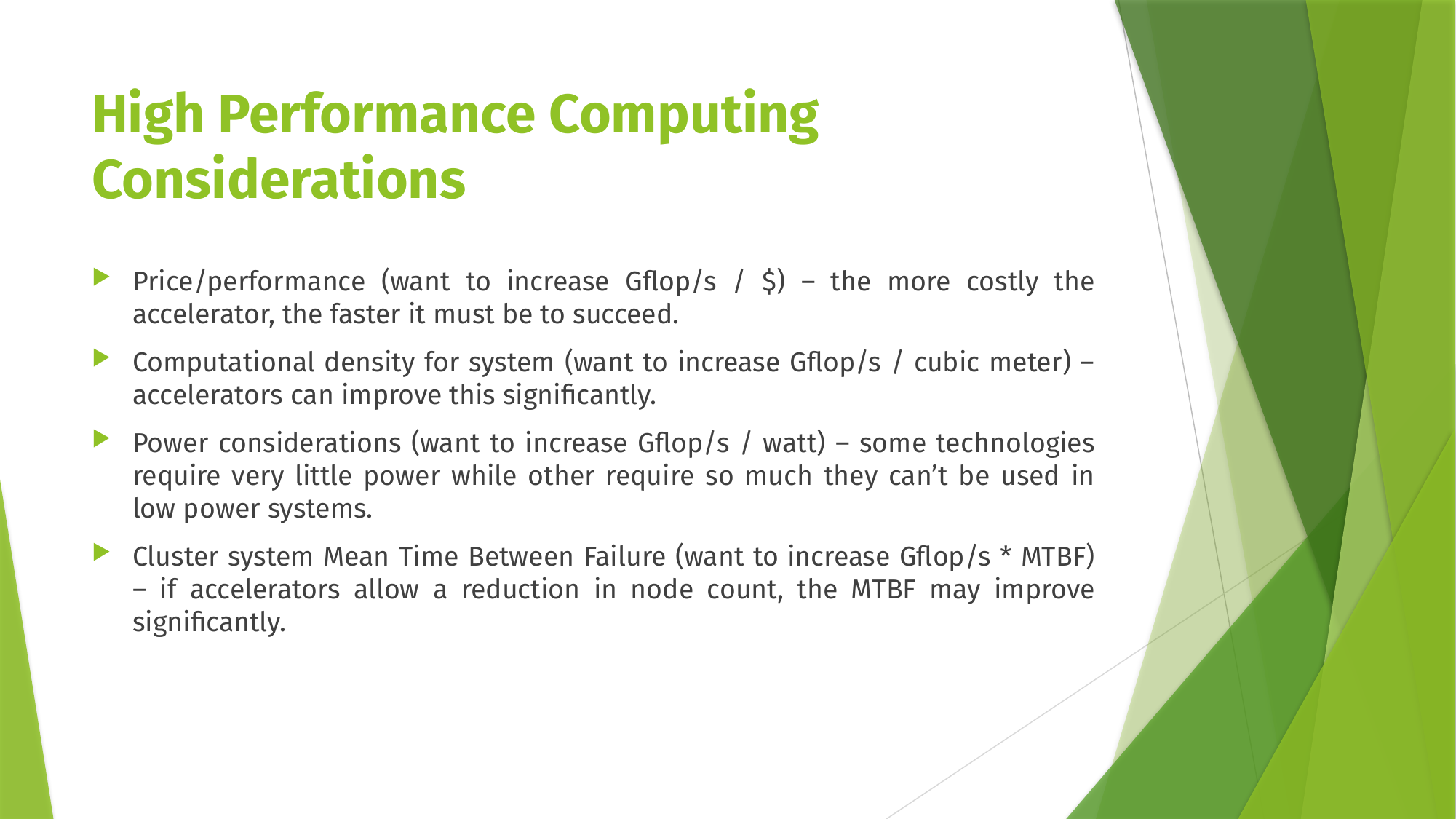

# High Performance Computing Considerations
Price/performance (want to increase Gflop/s / $) – the more costly the accelerator, the faster it must be to succeed.
Computational density for system (want to increase Gflop/s / cubic meter) – accelerators can improve this significantly.
Power considerations (want to increase Gflop/s / watt) – some technologies require very little power while other require so much they can’t be used in low power systems.
Cluster system Mean Time Between Failure (want to increase Gflop/s * MTBF) – if accelerators allow a reduction in node count, the MTBF may improve significantly.